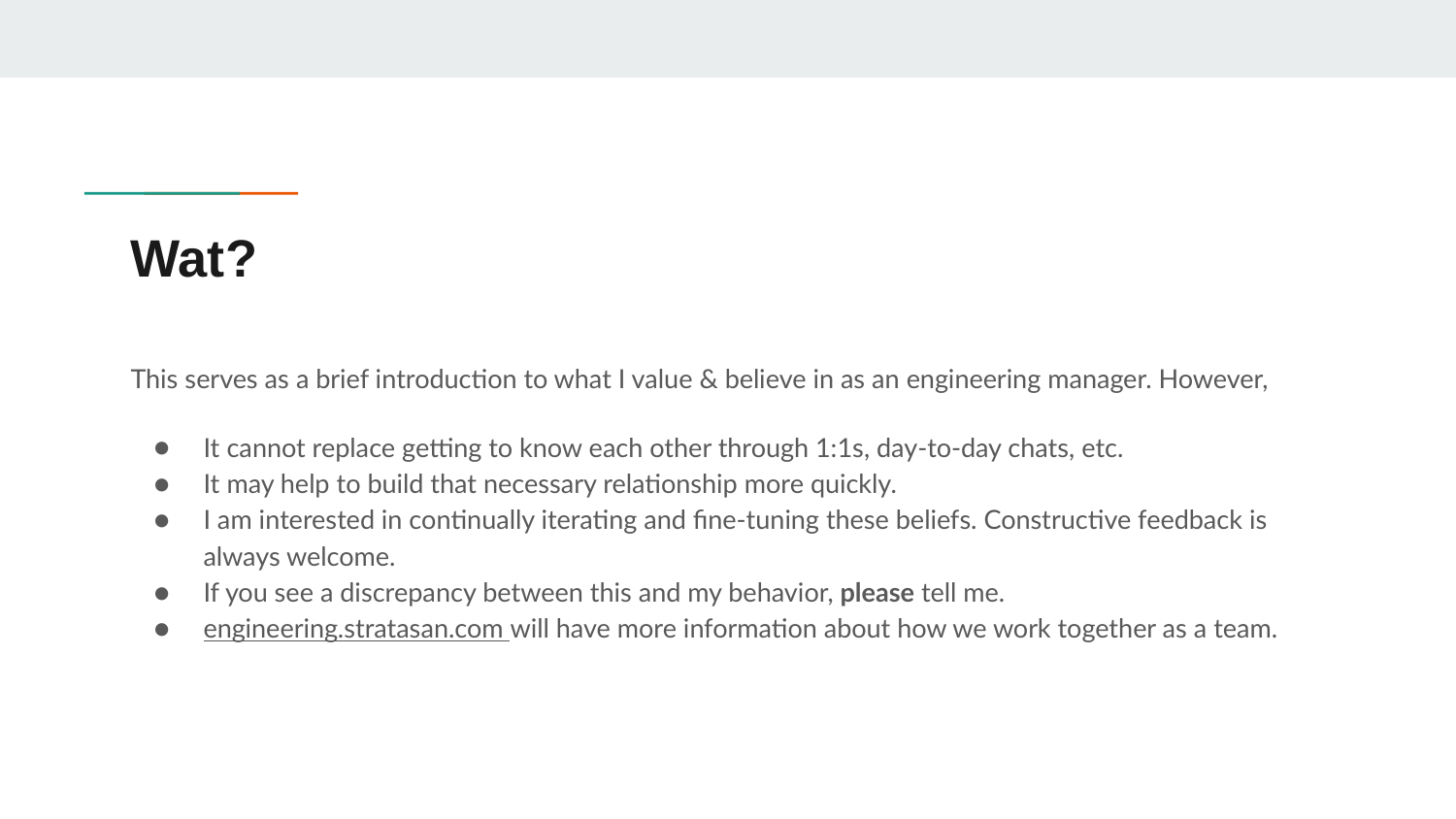

# Wat?
This serves as a brief introduction to what I value & believe in as an engineering manager. However,
It cannot replace getting to know each other through 1:1s, day-to-day chats, etc.
It may help to build that necessary relationship more quickly.
I am interested in continually iterating and fine-tuning these beliefs. Constructive feedback is always welcome.
If you see a discrepancy between this and my behavior, please tell me.
engineering.stratasan.com will have more information about how we work together as a team.